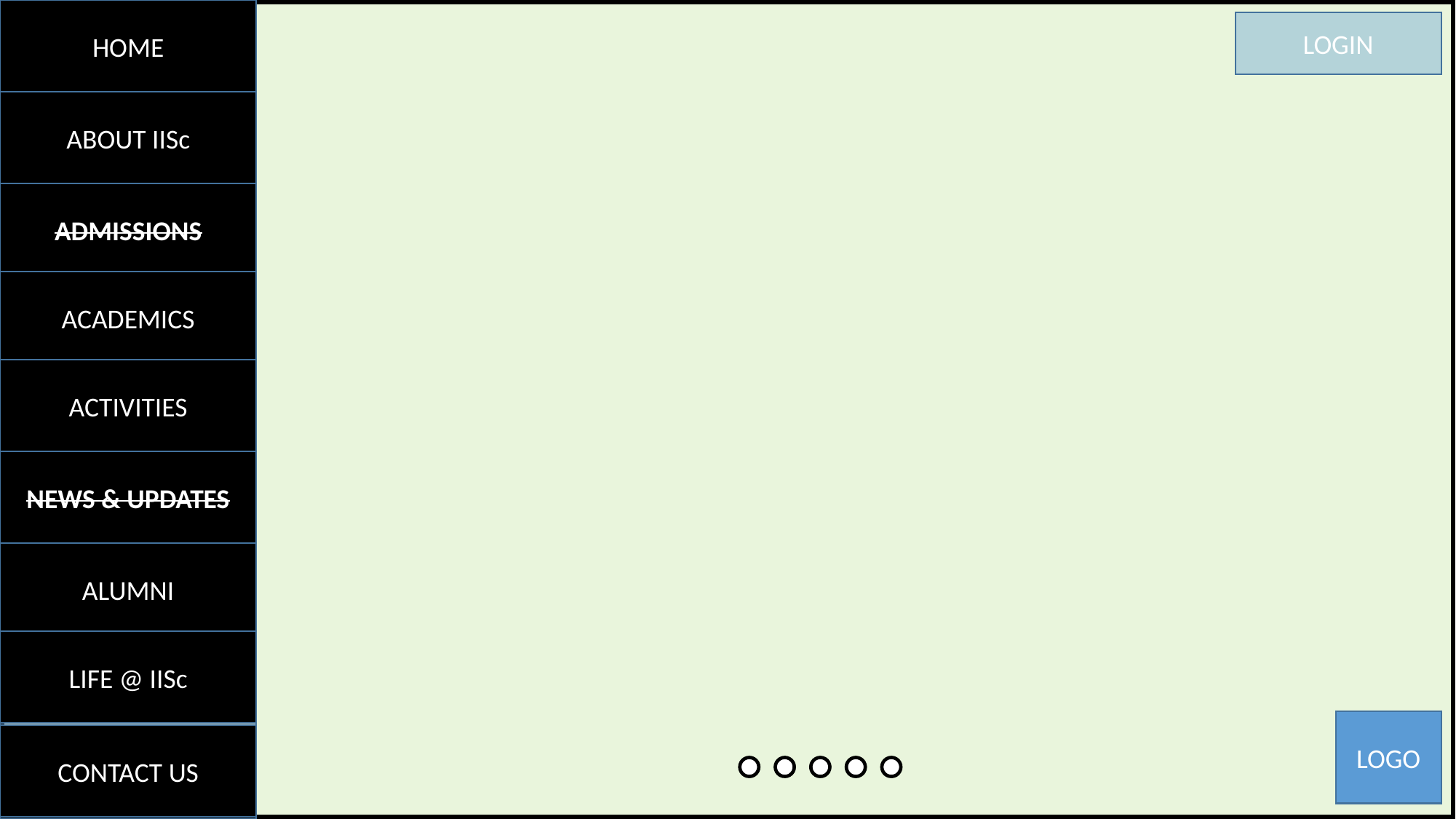

HOME
ABOUT IISc
ADMISSIONS
ACADEMICS
ACTIVITIES
NEWS & UPDATES
ALUMNI
LIFE @ IISc
CONTACT US
LOGIN
LOGO